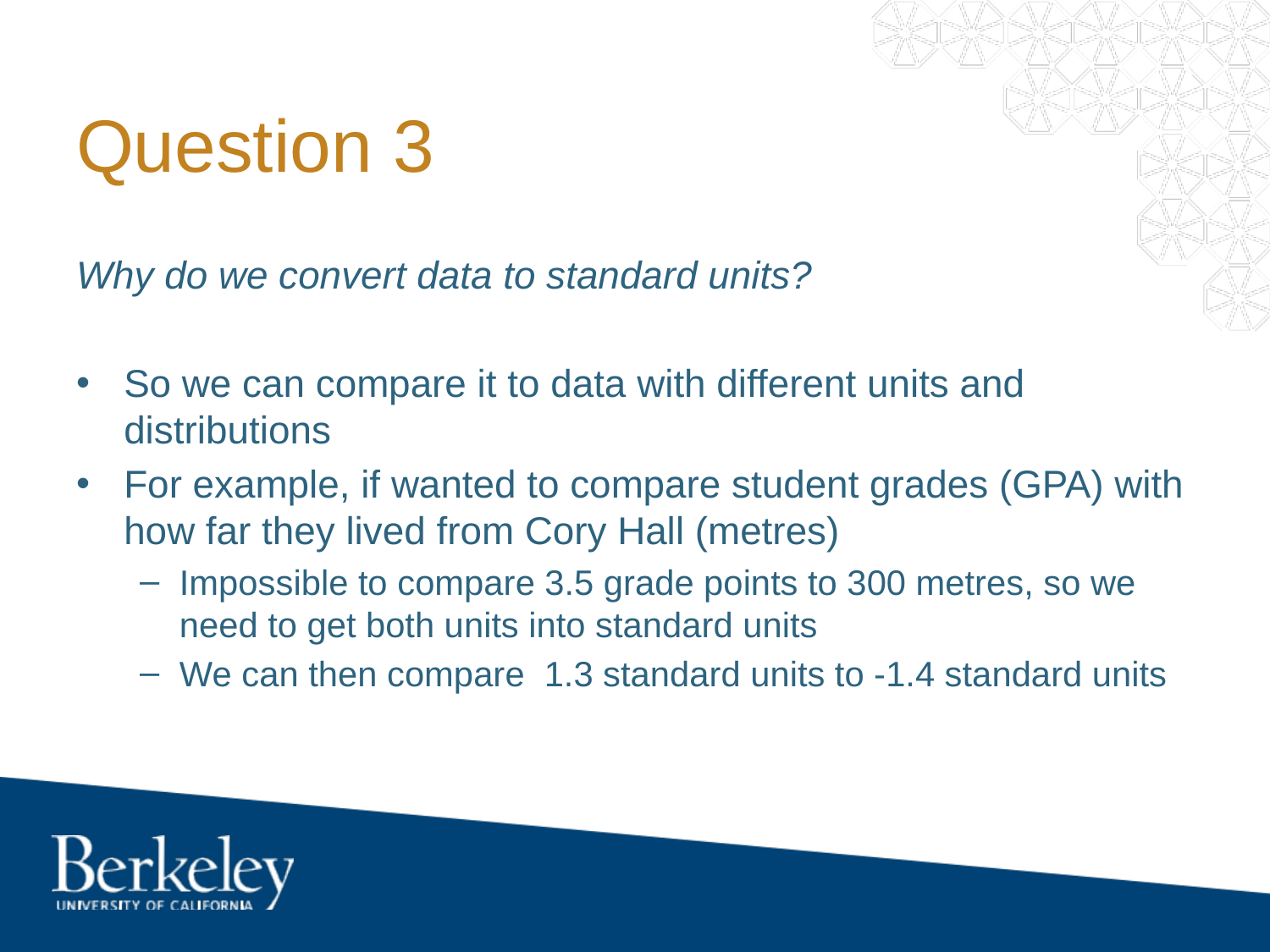

# Question 3
Why do we convert data to standard units?

So we can compare it to data with different units and distributions
For example, if wanted to compare student grades (GPA) with how far they lived from Cory Hall (metres)
Impossible to compare 3.5 grade points to 300 metres, so we need to get both units into standard units
We can then compare  1.3 standard units to -1.4 standard units